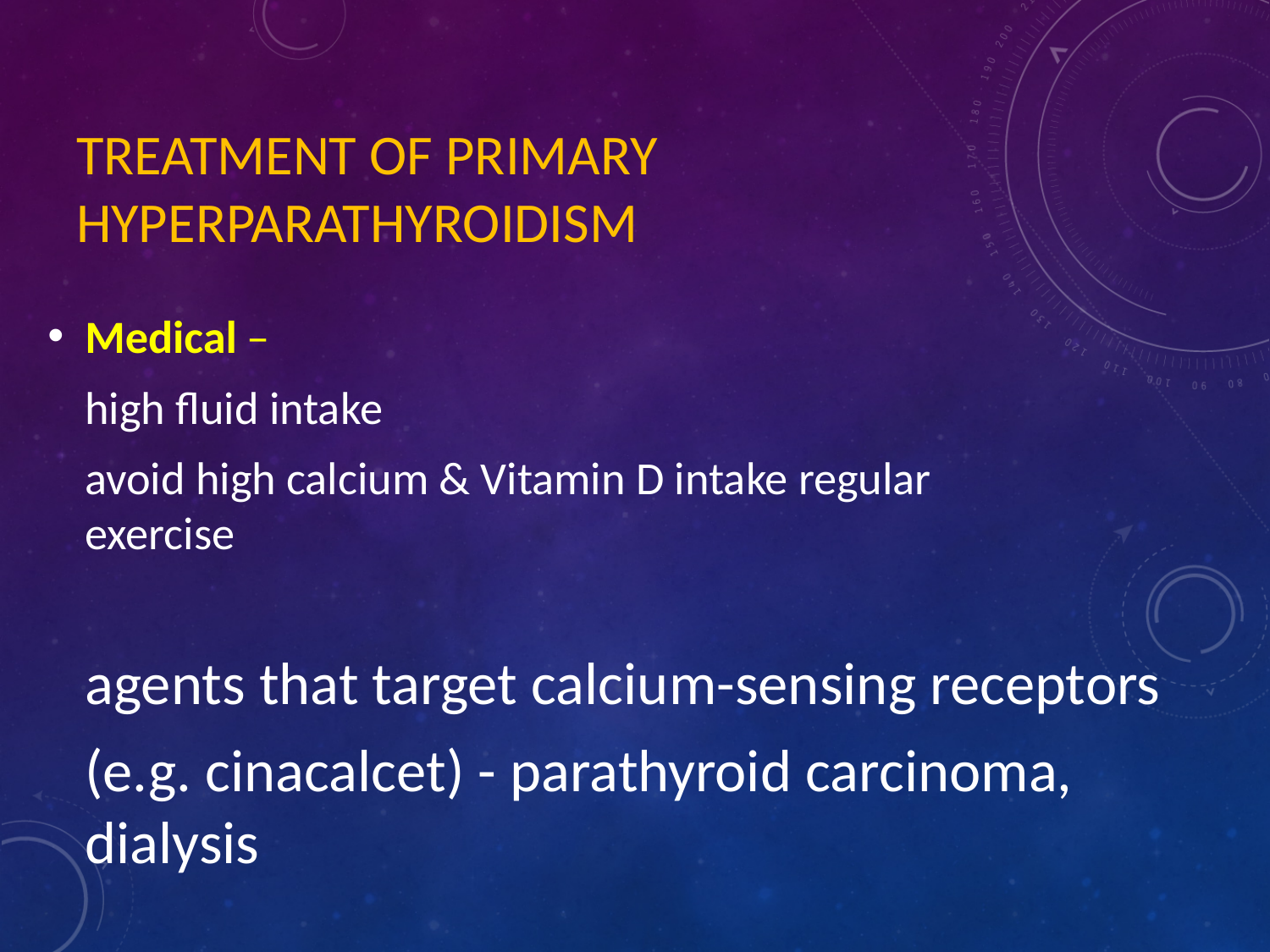

# Treatment of Primary Hyperparathyroidism
Medical –
		high fluid intake
		avoid high calcium & Vitamin D intake regular      	exercise

	agents that target calcium-sensing receptors
	(e.g. cinacalcet) - parathyroid carcinoma, dialysis